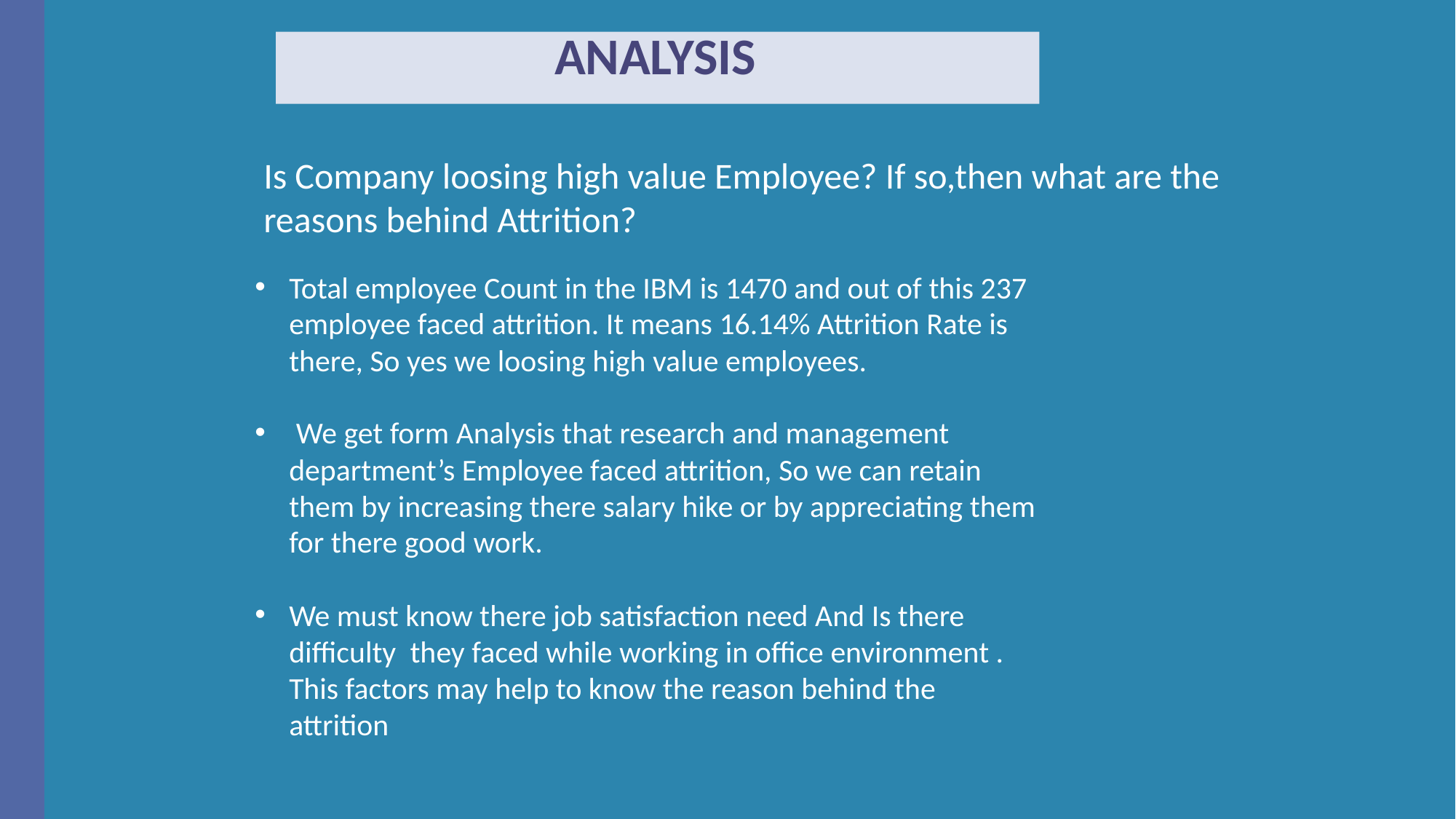

ANALYSIS
Is Company loosing high value Employee? If so,then what are the reasons behind Attrition?
Total employee Count in the IBM is 1470 and out of this 237 employee faced attrition. It means 16.14% Attrition Rate is there, So yes we loosing high value employees.

 We get form Analysis that research and management department’s Employee faced attrition, So we can retain them by increasing there salary hike or by appreciating them for there good work.

We must know there job satisfaction need And Is there difficulty  they faced while working in office environment . This factors may help to know the reason behind the attrition